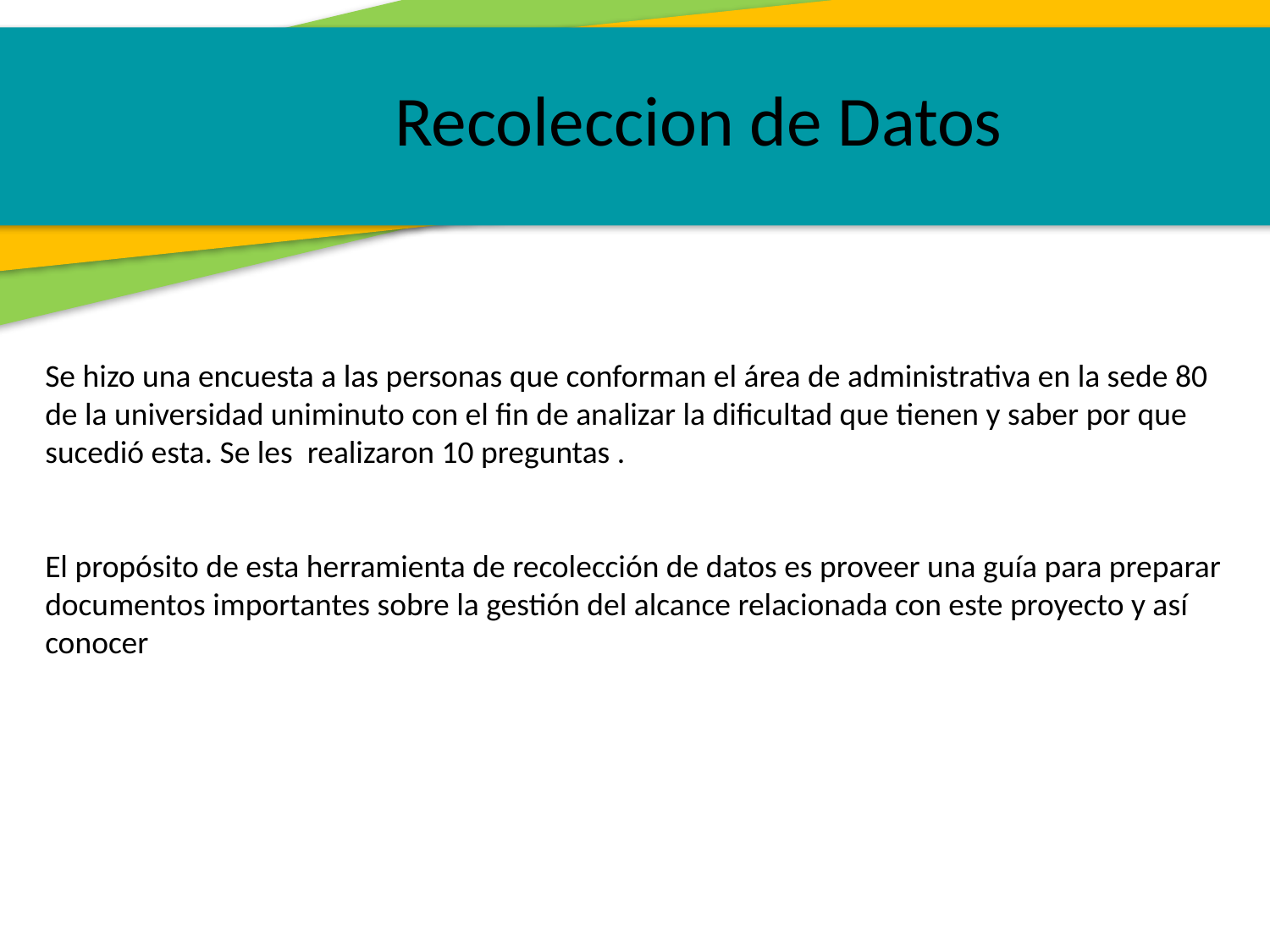

Recoleccion de Datos
Se hizo una encuesta a las personas que conforman el área de administrativa en la sede 80 de la universidad uniminuto con el fin de analizar la dificultad que tienen y saber por que sucedió esta. Se les  realizaron 10 preguntas .

El propósito de esta herramienta de recolección de datos es proveer una guía para preparar documentos importantes sobre la gestión del alcance relacionada con este proyecto y así conocer